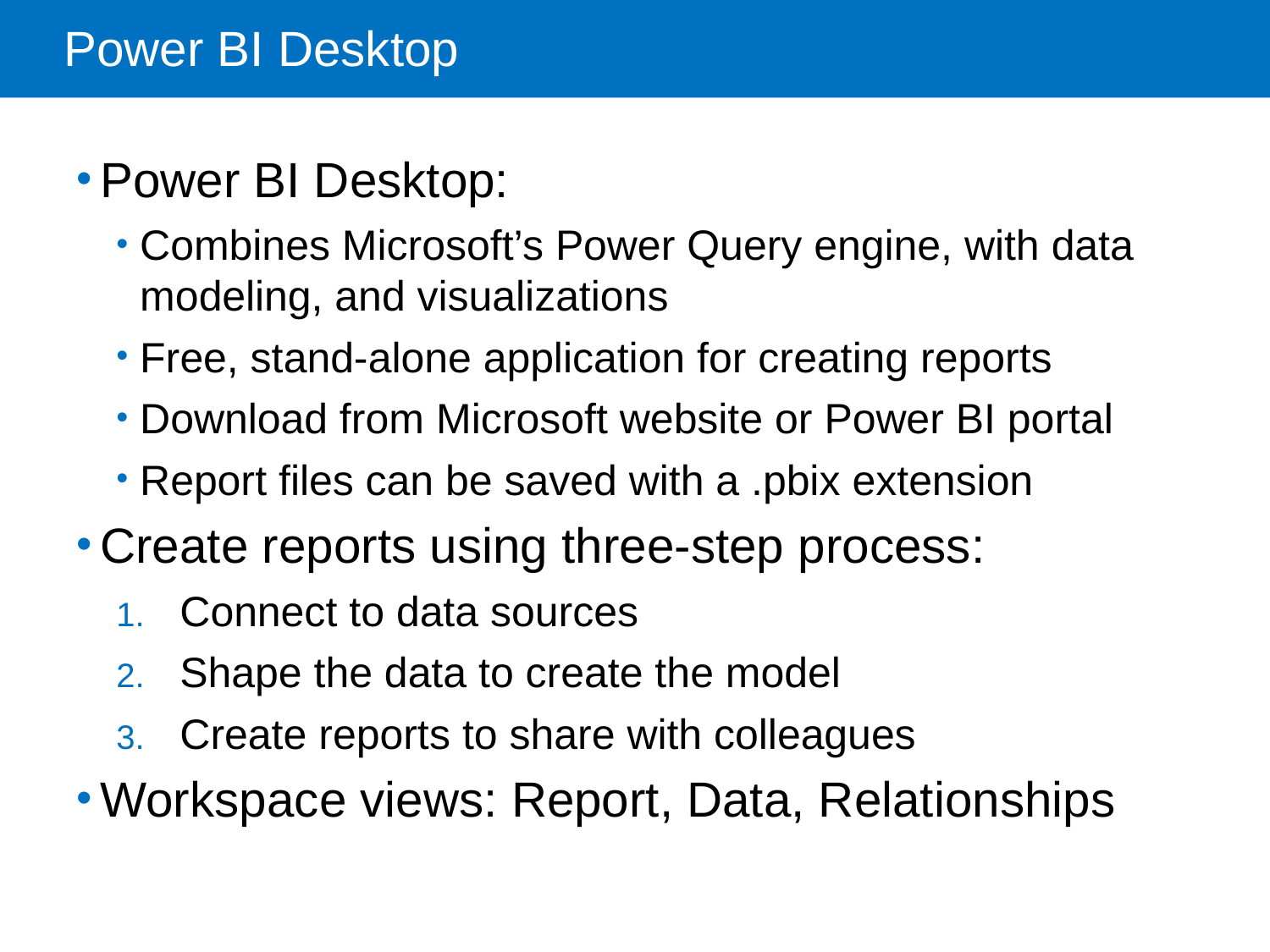

# Power BI Desktop
Power BI Desktop:
Combines Microsoft’s Power Query engine, with data modeling, and visualizations
Free, stand-alone application for creating reports
Download from Microsoft website or Power BI portal
Report files can be saved with a .pbix extension
Create reports using three-step process:
Connect to data sources
Shape the data to create the model
Create reports to share with colleagues
Workspace views: Report, Data, Relationships